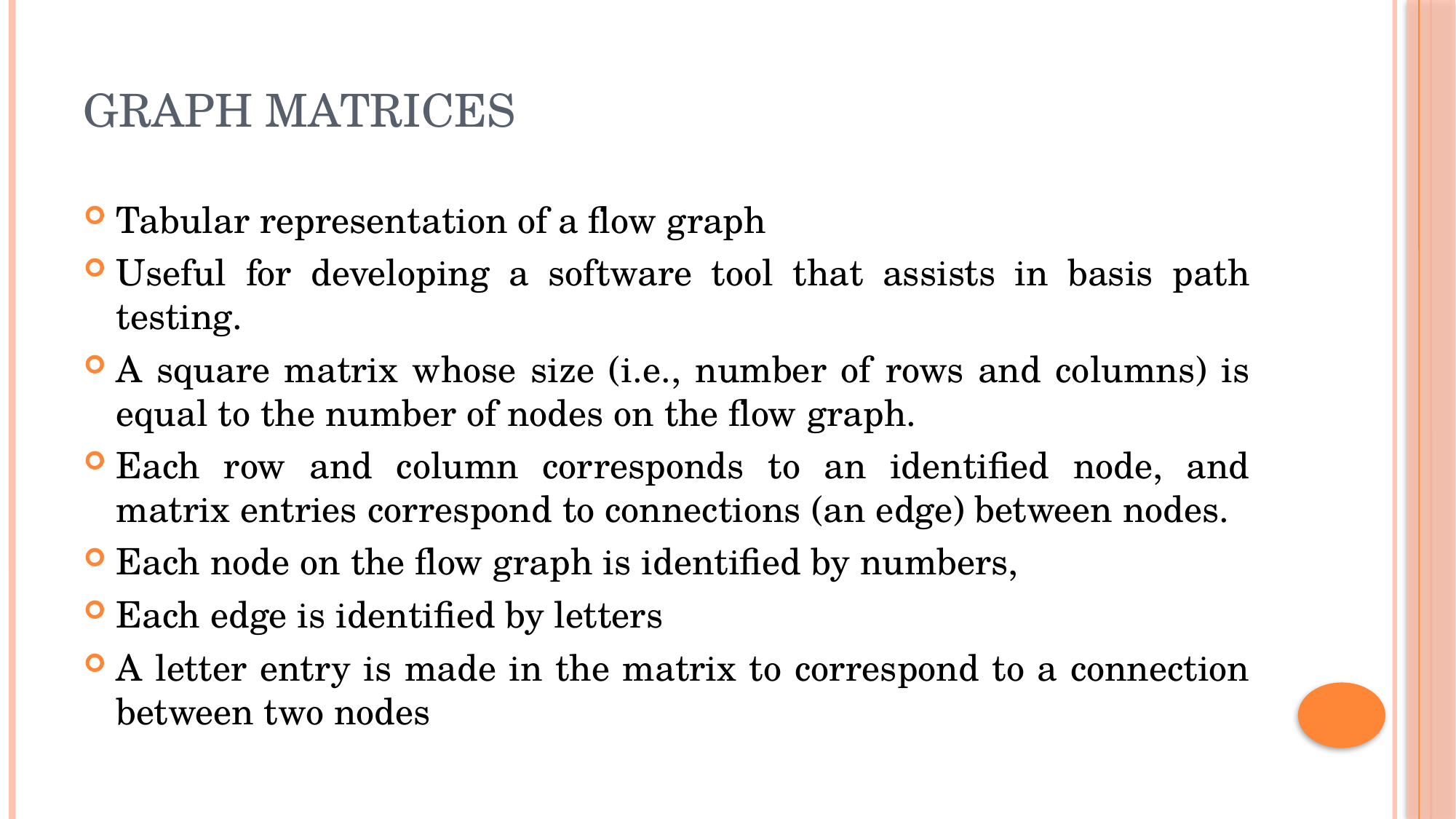

# Graph Matrices
Tabular representation of a flow graph
Useful for developing a software tool that assists in basis path testing.
A square matrix whose size (i.e., number of rows and columns) is equal to the number of nodes on the flow graph.
Each row and column corresponds to an identified node, and matrix entries correspond to connections (an edge) between nodes.
Each node on the flow graph is identified by numbers,
Each edge is identified by letters
A letter entry is made in the matrix to correspond to a connection between two nodes